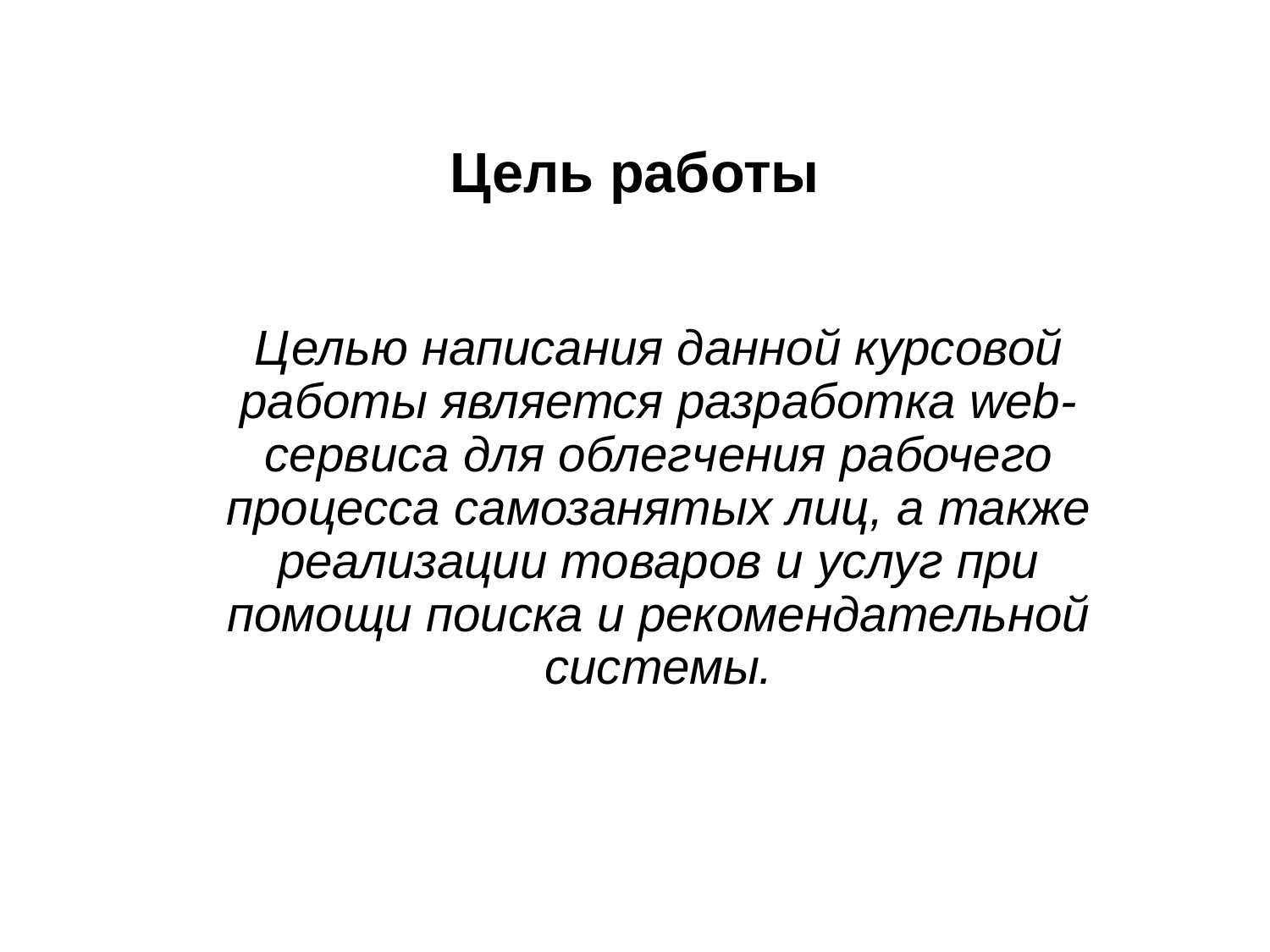

# Цель работы
Целью написания данной курсовой работы является разработка web-сервиса для облегчения рабочего процесса самозанятых лиц, а также реализации товаров и услуг при помощи поиска и рекомендательной системы.